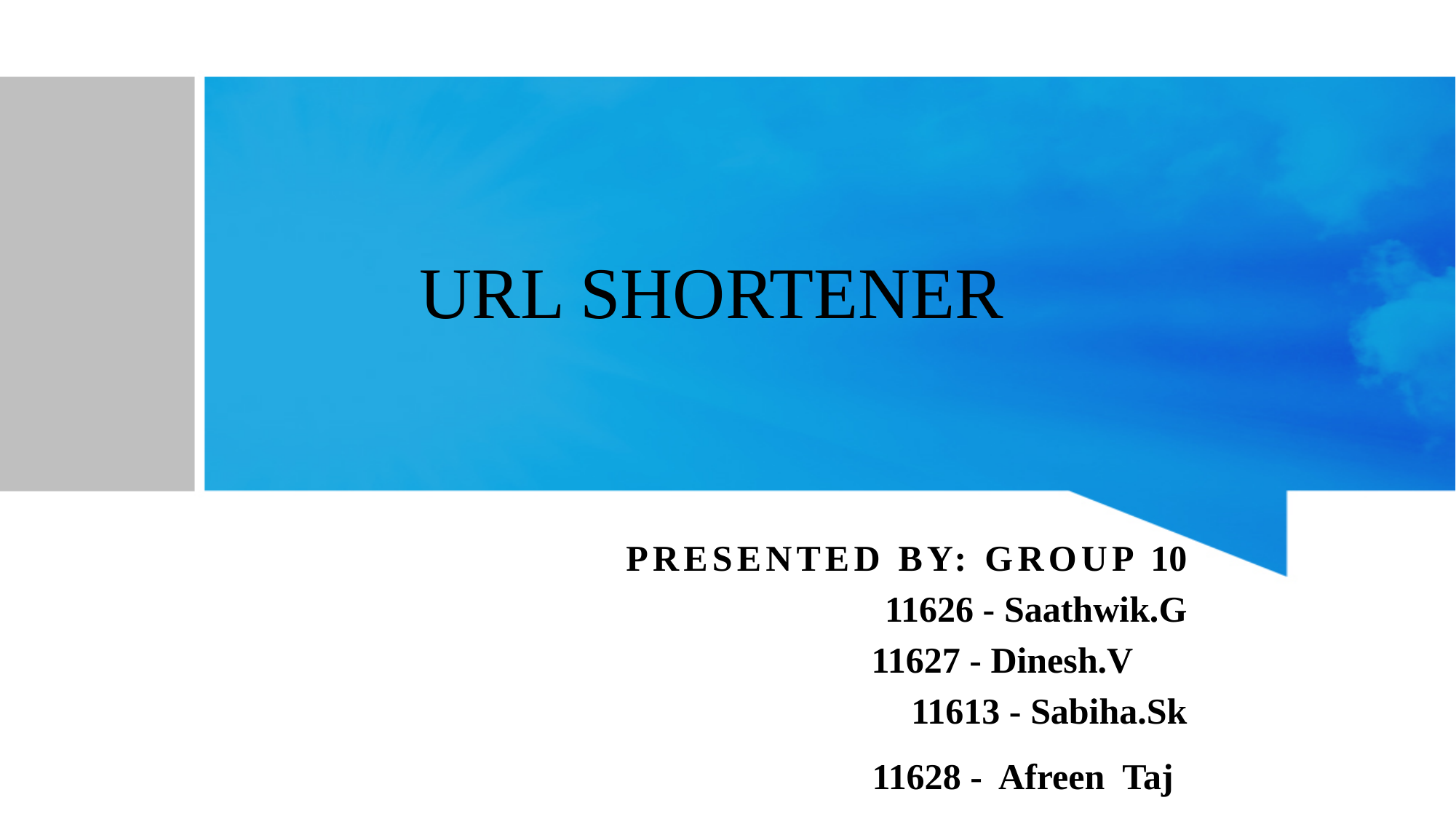

#
URL SHORTENER

PRESENTED BY: GROUP 10
11626 - Saathwik.G
11627 - Dinesh.V
11613 - Sabiha.Sk
11628 -  Afreen  Taj